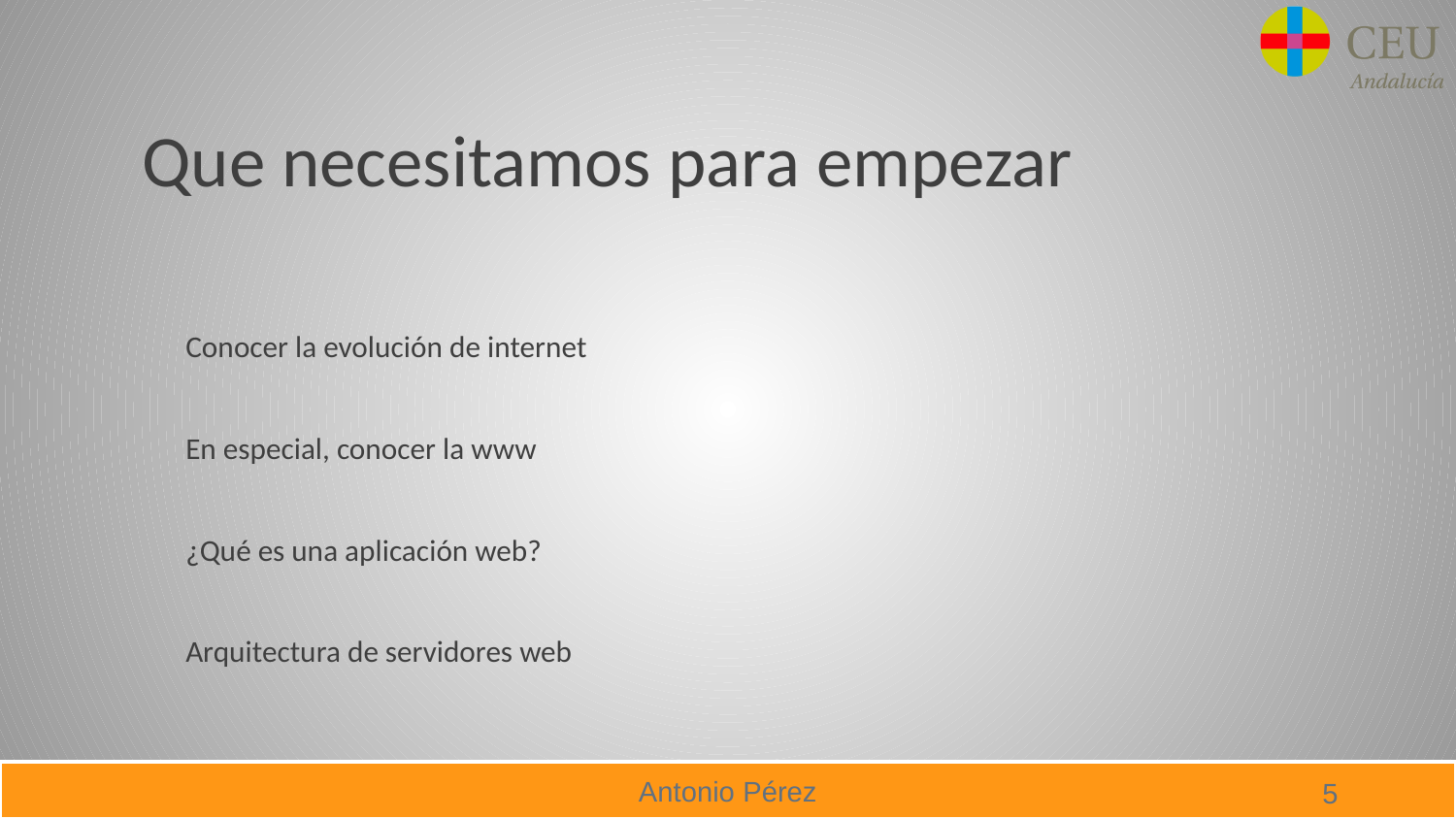

# Que necesitamos para empezar

Conocer la evolución de internet

En especial, conocer la www

¿Qué es una aplicación web?

Arquitectura de servidores web